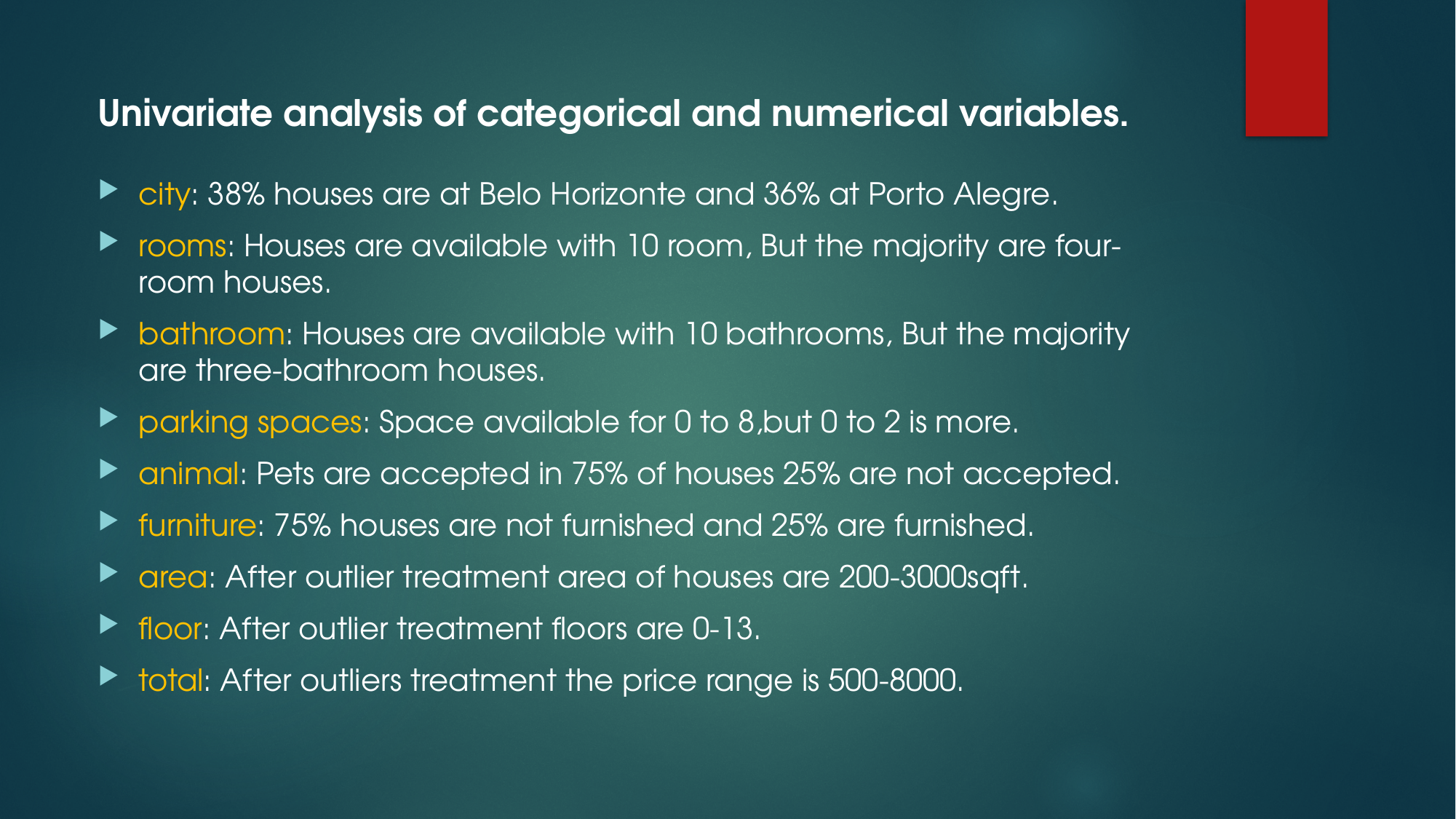

Univariate analysis of categorical and numerical variables.
city: 38% houses are at Belo Horizonte and 36% at Porto Alegre.
rooms: Houses are available with 10 room, But the majority are four-room houses.
bathroom: Houses are available with 10 bathrooms, But the majority are three-bathroom houses.
parking spaces: Space available for 0 to 8,but 0 to 2 is more.
animal: Pets are accepted in 75% of houses 25% are not accepted.
furniture: 75% houses are not furnished and 25% are furnished.
area: After outlier treatment area of houses are 200-3000sqft.
floor: After outlier treatment floors are 0-13.
total: After outliers treatment the price range is 500-8000.